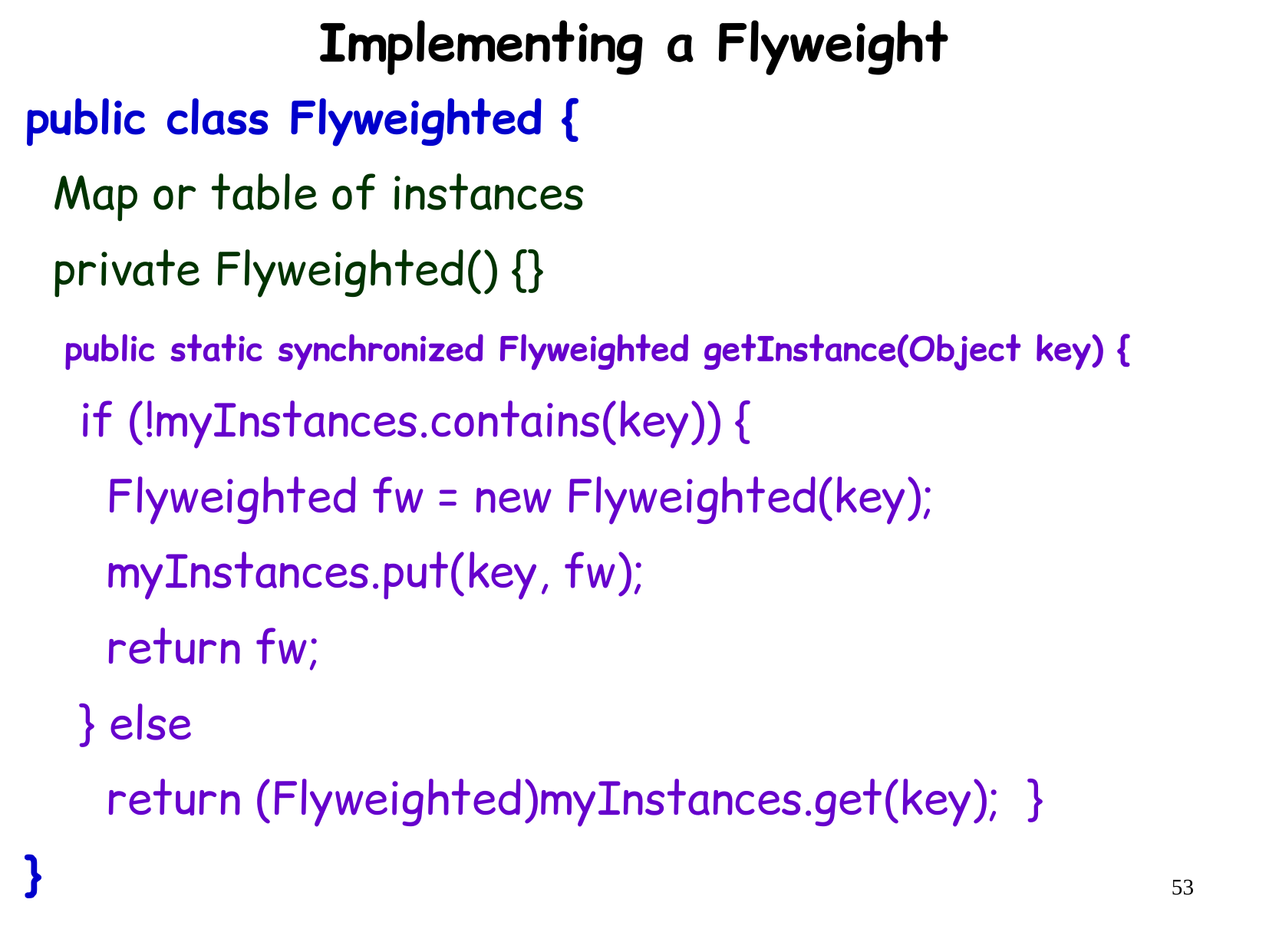

Implementing a Flyweight
public class Flyweighted {
  Map or table of instances
  private Flyweighted() {}
  public static synchronized Flyweighted getInstance(Object key) {
    if (!myInstances.contains(key)) {
      Flyweighted fw = new Flyweighted(key);
      myInstances.put(key, fw);
      return fw;
    } else
      return (Flyweighted)myInstances.get(key);  }
}